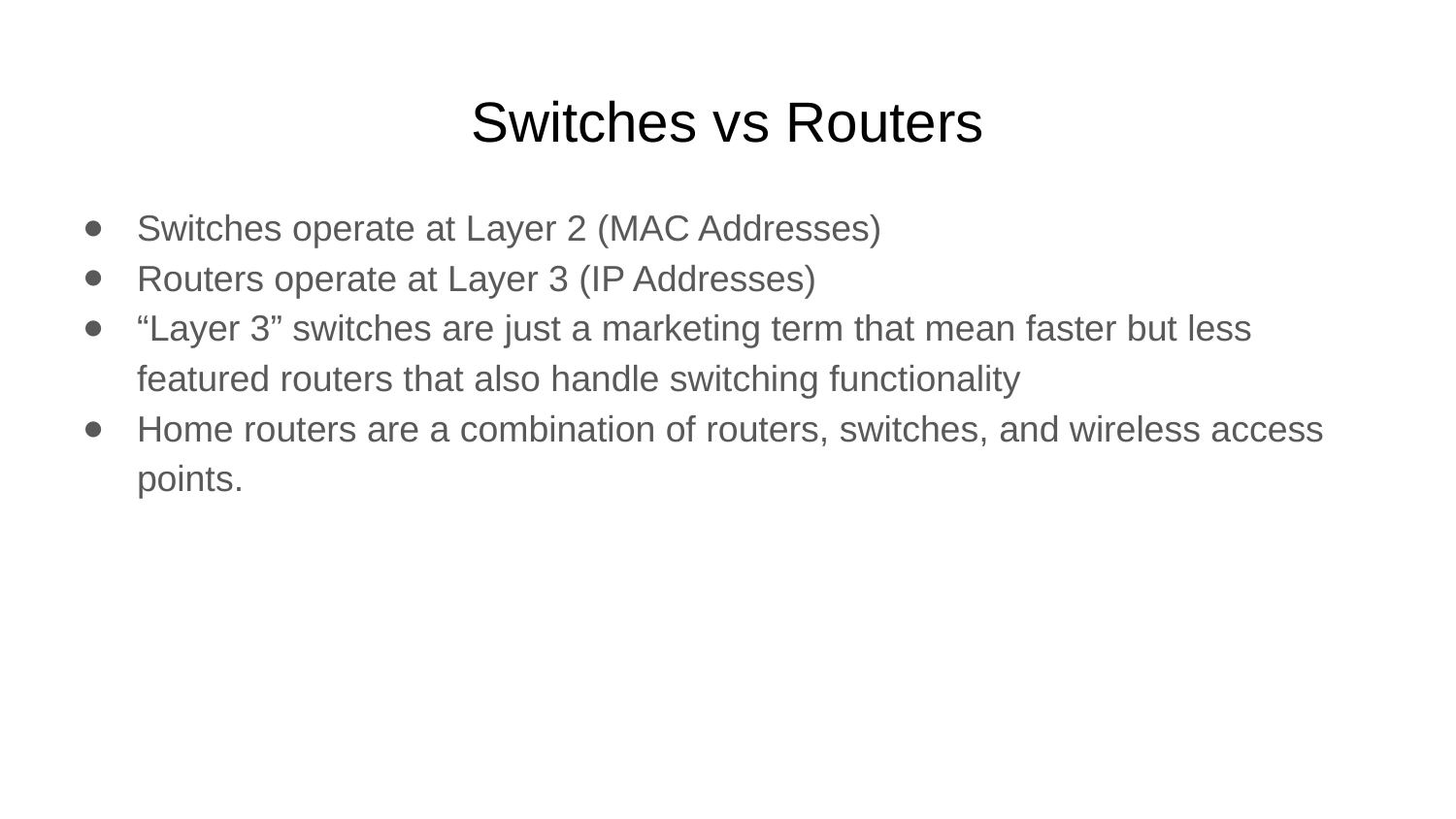

# Switches vs Routers
Switches operate at Layer 2 (MAC Addresses)
Routers operate at Layer 3 (IP Addresses)
“Layer 3” switches are just a marketing term that mean faster but less featured routers that also handle switching functionality
Home routers are a combination of routers, switches, and wireless access points.